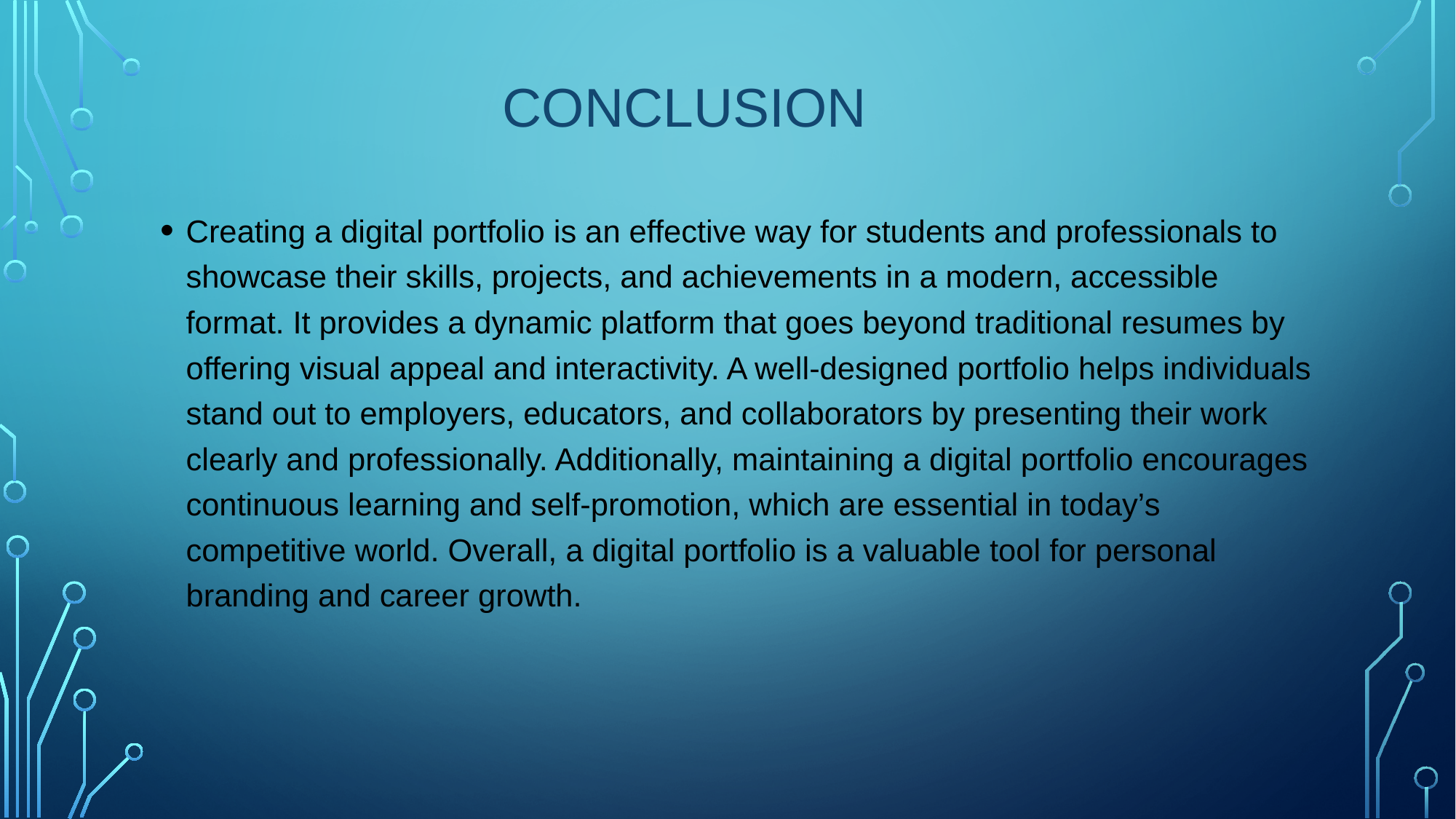

# Conclusion
Creating a digital portfolio is an effective way for students and professionals to showcase their skills, projects, and achievements in a modern, accessible format. It provides a dynamic platform that goes beyond traditional resumes by offering visual appeal and interactivity. A well-designed portfolio helps individuals stand out to employers, educators, and collaborators by presenting their work clearly and professionally. Additionally, maintaining a digital portfolio encourages continuous learning and self-promotion, which are essential in today’s competitive world. Overall, a digital portfolio is a valuable tool for personal branding and career growth.